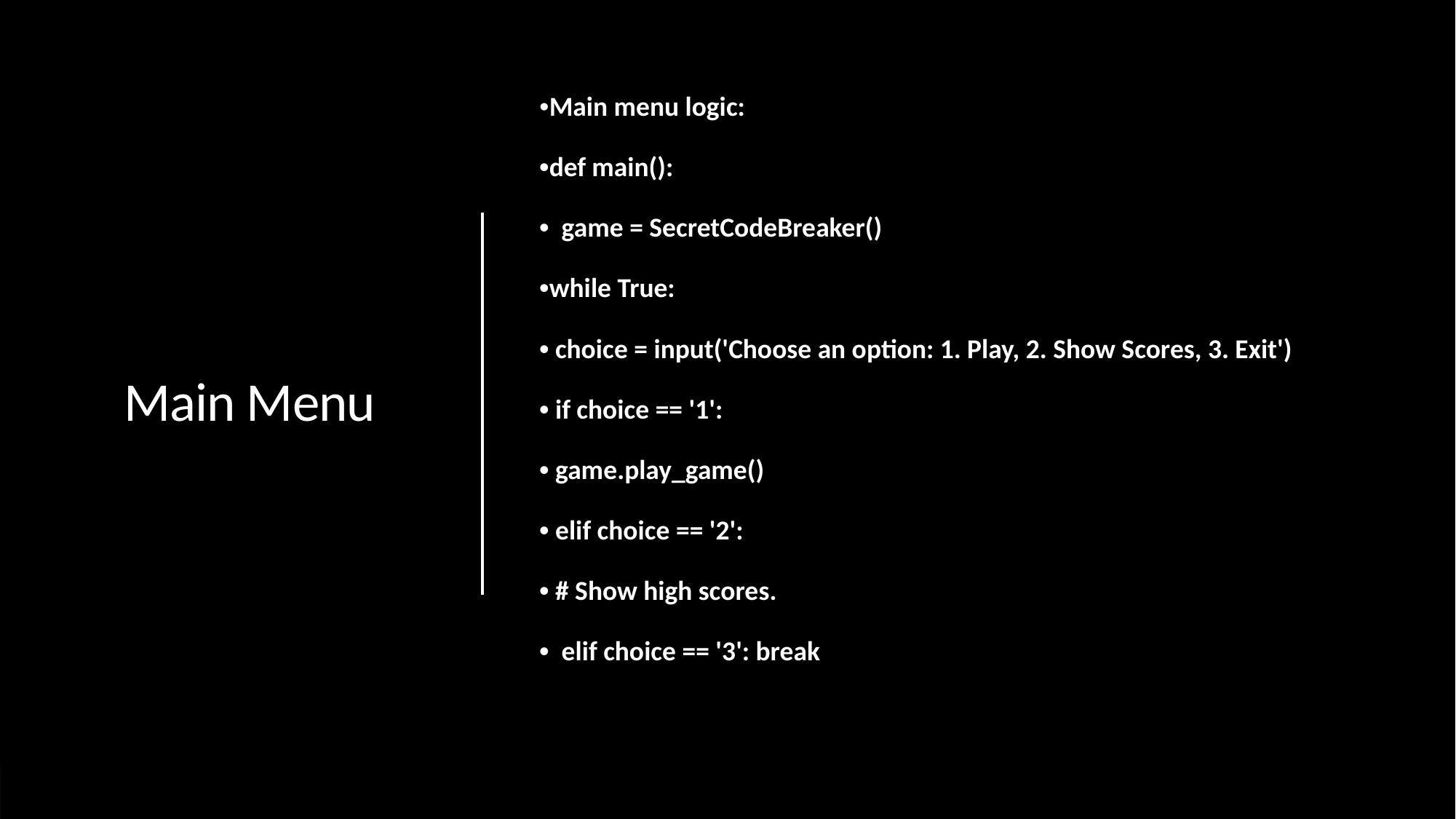

# Main Menu
•Main menu logic:
•def main():
•  game = SecretCodeBreaker()
•while True:
• choice = input('Choose an option: 1. Play, 2. Show Scores, 3. Exit')
• if choice == '1':
• game.play_game()
• elif choice == '2':
• # Show high scores.
•  elif choice == '3': break